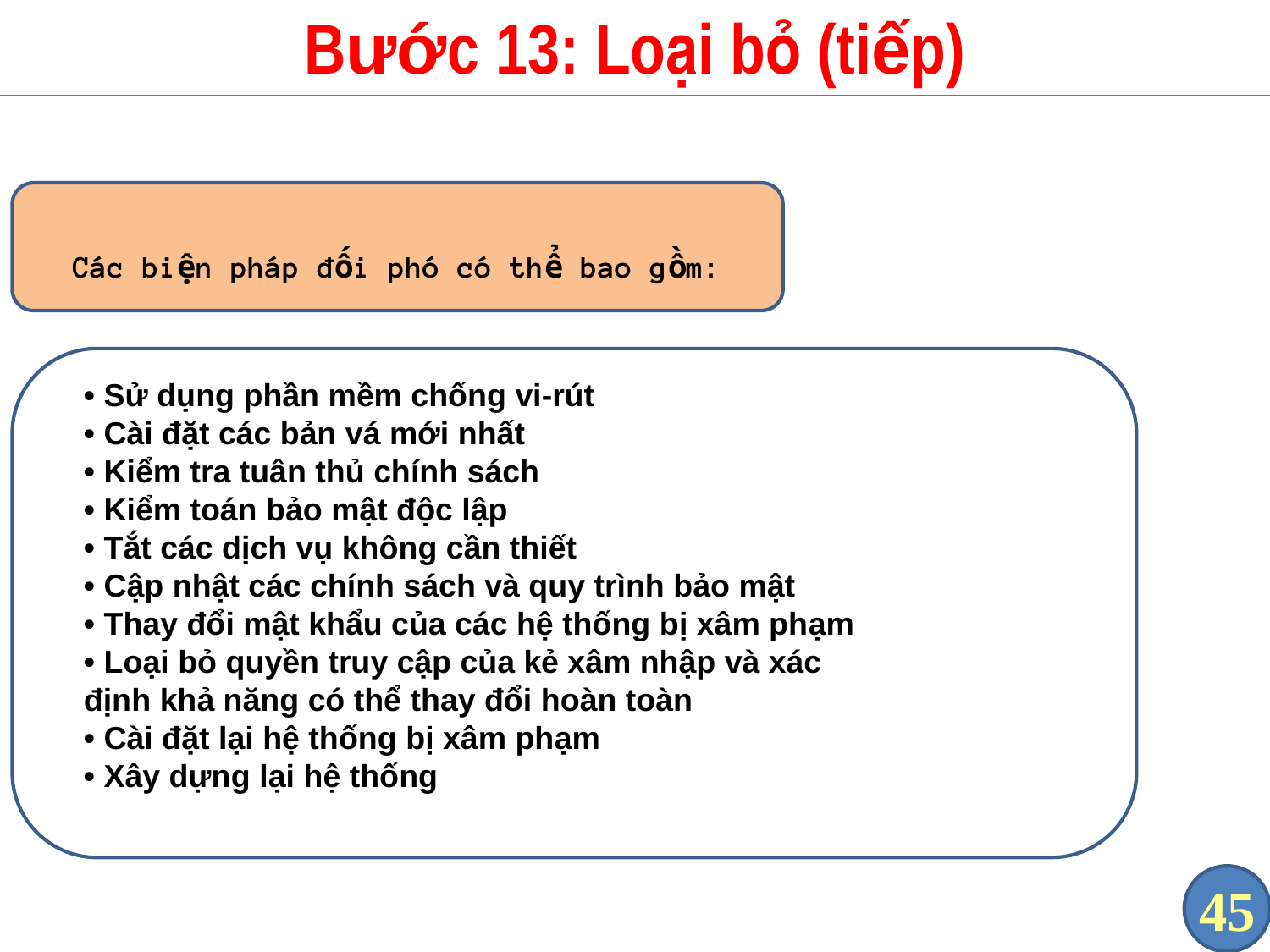

# Bước 13: Loại bỏ (tiếp)

Các biện pháp đối phó có thể bao gồm:

• Sử dụng phần mềm chống vi-rút
• Cài đặt các bản vá mới nhất
• Kiểm tra tuân thủ chính sách
• Kiểm toán bảo mật độc lập
• Tắt các dịch vụ không cần thiết
• Cập nhật các chính sách và quy trình bảo mật
• Thay đổi mật khẩu của các hệ thống bị xâm phạm
• Loại bỏ quyền truy cập của kẻ xâm nhập và xác định khả năng có thể thay đổi hoàn toàn
• Cài đặt lại hệ thống bị xâm phạm
• Xây dựng lại hệ thống
45